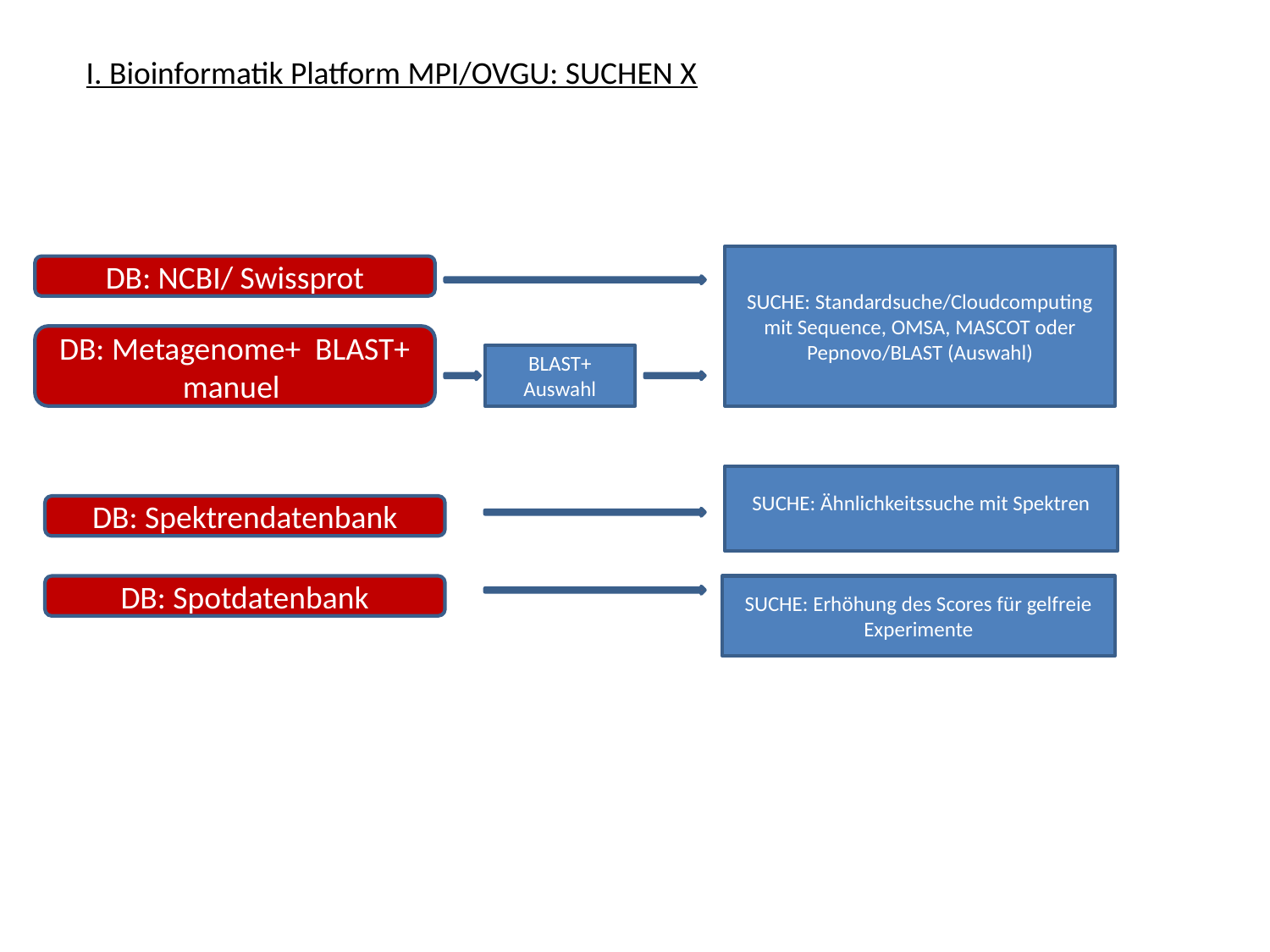

I. Bioinformatik Platform MPI/OVGU: SUCHEN X
SUCHE: Standardsuche/Cloudcomputing mit Sequence, OMSA, MASCOT oder Pepnovo/BLAST (Auswahl)
DB: NCBI/ Swissprot

DB: Metagenome+  BLAST+ manuel
BLAST+ Auswahl

SUCHE: Ähnlichkeitssuche mit Spektren

DB: Spektrendatenbank

DB: Spotdatenbank

SUCHE: Erhöhung des Scores für gelfreie Experimente